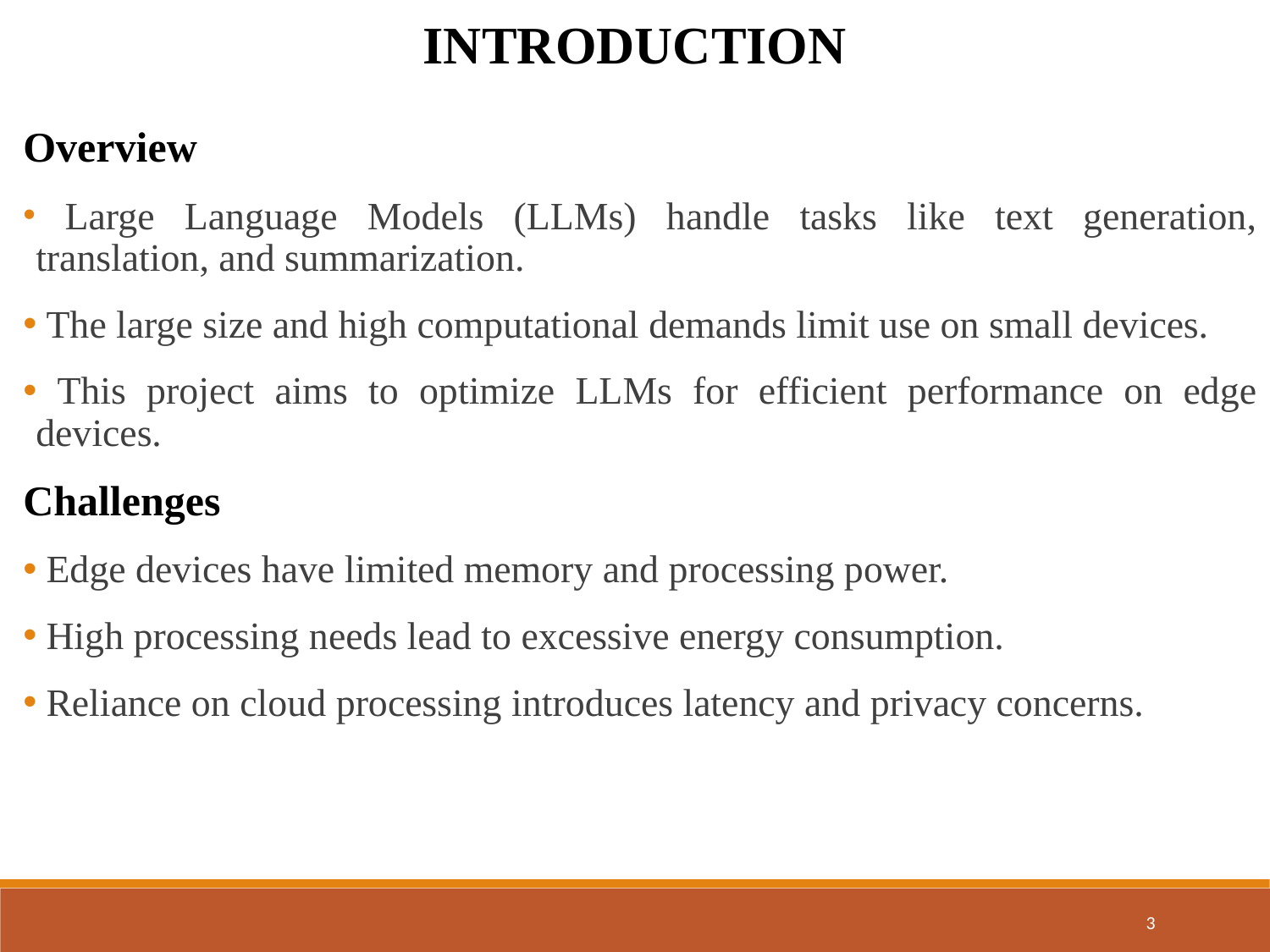

INTRODUCTION
Overview
 Large Language Models (LLMs) handle tasks like text generation, translation, and summarization.
 The large size and high computational demands limit use on small devices.
 This project aims to optimize LLMs for efficient performance on edge devices.
Challenges
 Edge devices have limited memory and processing power.
 High processing needs lead to excessive energy consumption.
 Reliance on cloud processing introduces latency and privacy concerns.
3